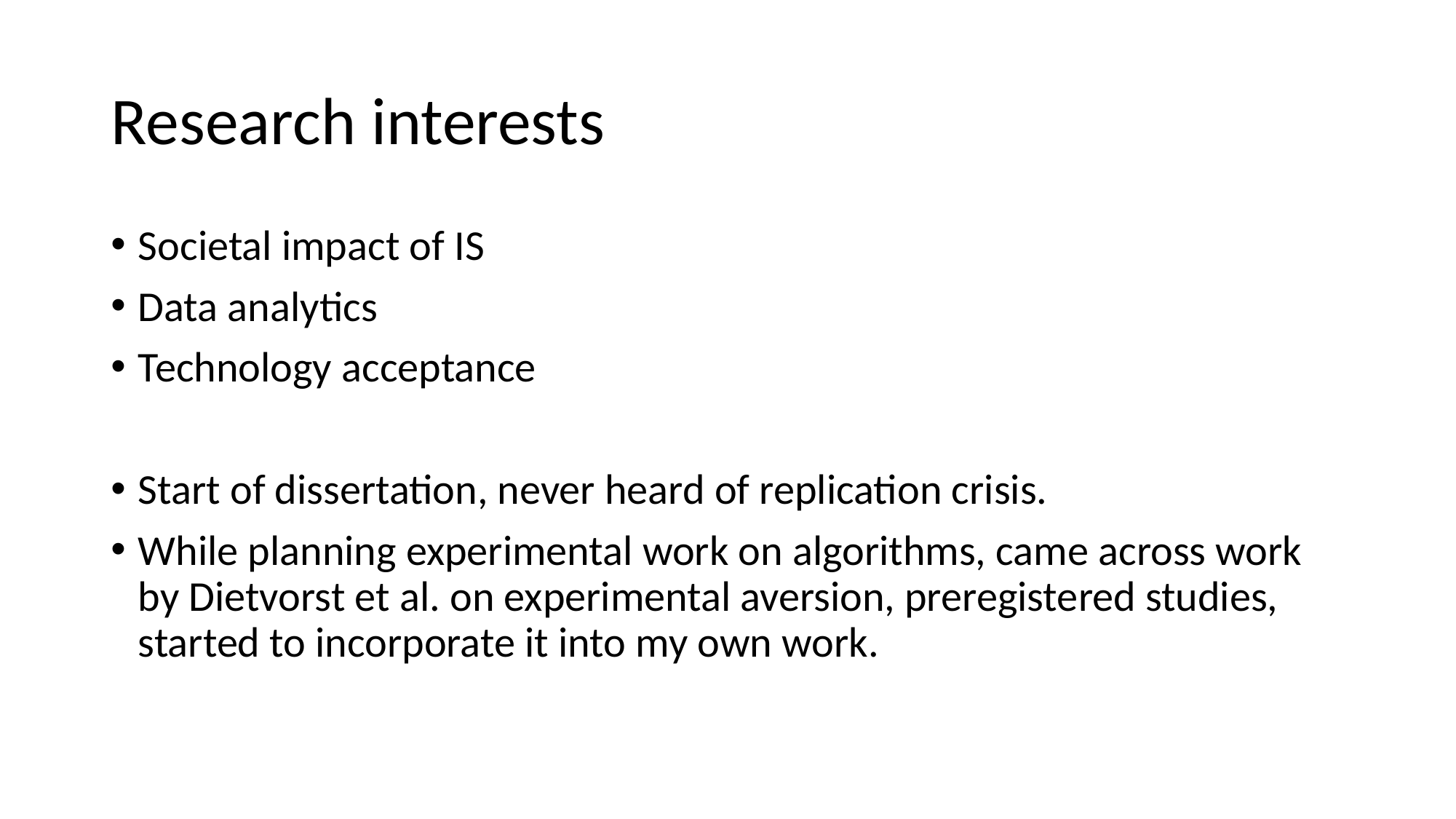

# Research interests
Societal impact of IS
Data analytics
Technology acceptance

Start of dissertation, never heard of replication crisis.
While planning experimental work on algorithms, came across work by Dietvorst et al. on experimental aversion, preregistered studies, started to incorporate it into my own work.